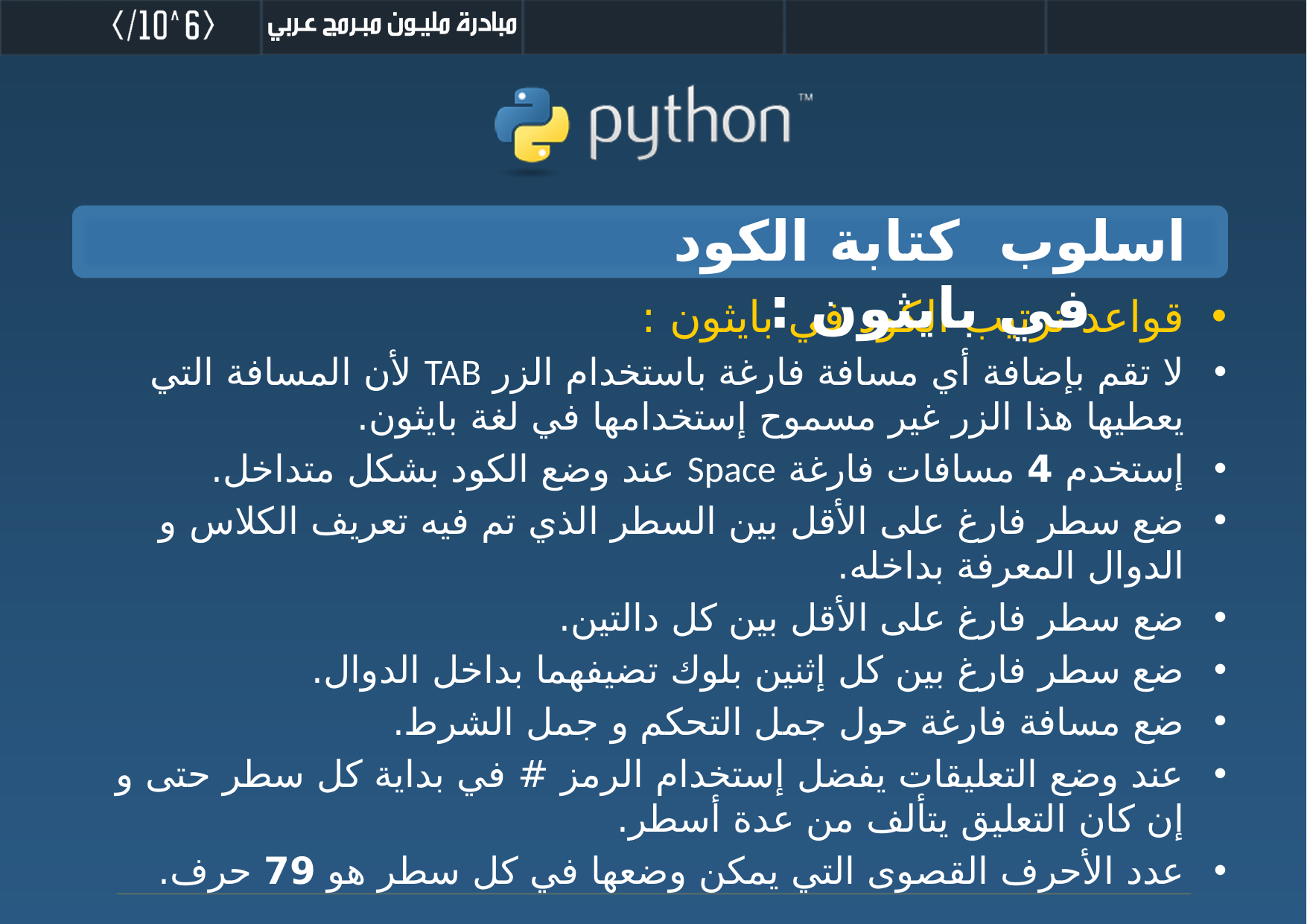

اسلوب  كتابة الكود في بايثون :
قواعد ترتيب الكود في بايثون :
لا تقم بإضافة أي مسافة فارغة باستخدام الزر TAB لأن المسافة التي يعطيها هذا الزر غير مسموح إستخدامها في لغة بايثون.
إستخدم 4 مسافات فارغة Space عند وضع الكود بشكل متداخل.
ضع سطر فارغ على الأقل بين السطر الذي تم فيه تعريف الكلاس و الدوال المعرفة بداخله.
ضع سطر فارغ على الأقل بين كل دالتين.
ضع سطر فارغ بين كل إثنين بلوك تضيفهما بداخل الدوال.
ضع مسافة فارغة حول جمل التحكم و جمل الشرط.
عند وضع التعليقات يفضل إستخدام الرمز # في بداية كل سطر حتى و إن كان التعليق يتألف من عدة أسطر.
عدد الأحرف القصوى التي يمكن وضعها في كل سطر هو 79 حرف.